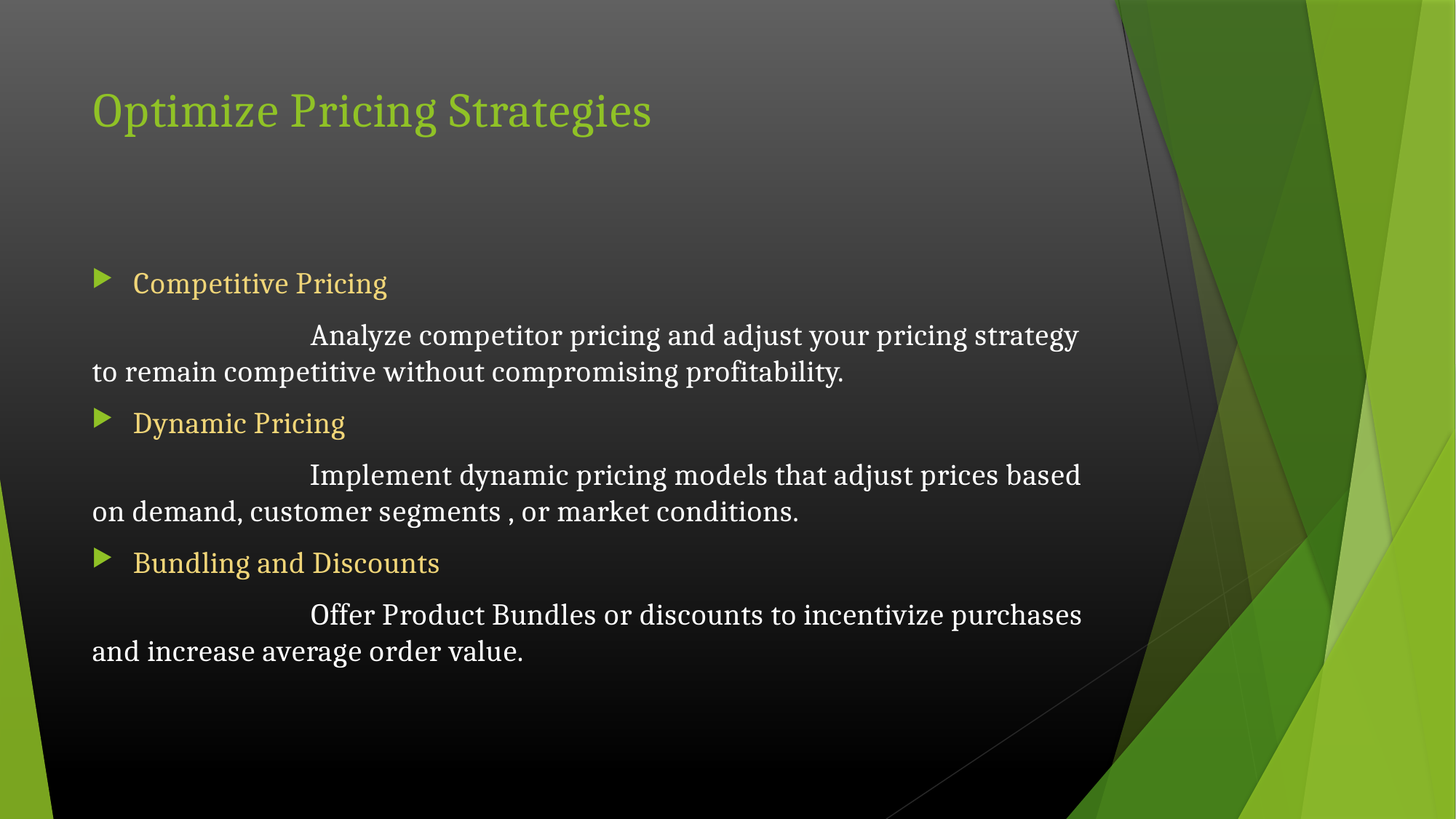

# Optimize Pricing Strategies
Competitive Pricing
		Analyze competitor pricing and adjust your pricing strategy to remain competitive without compromising profitability.
Dynamic Pricing
		Implement dynamic pricing models that adjust prices based on demand, customer segments , or market conditions.
Bundling and Discounts
		Offer Product Bundles or discounts to incentivize purchases and increase average order value.